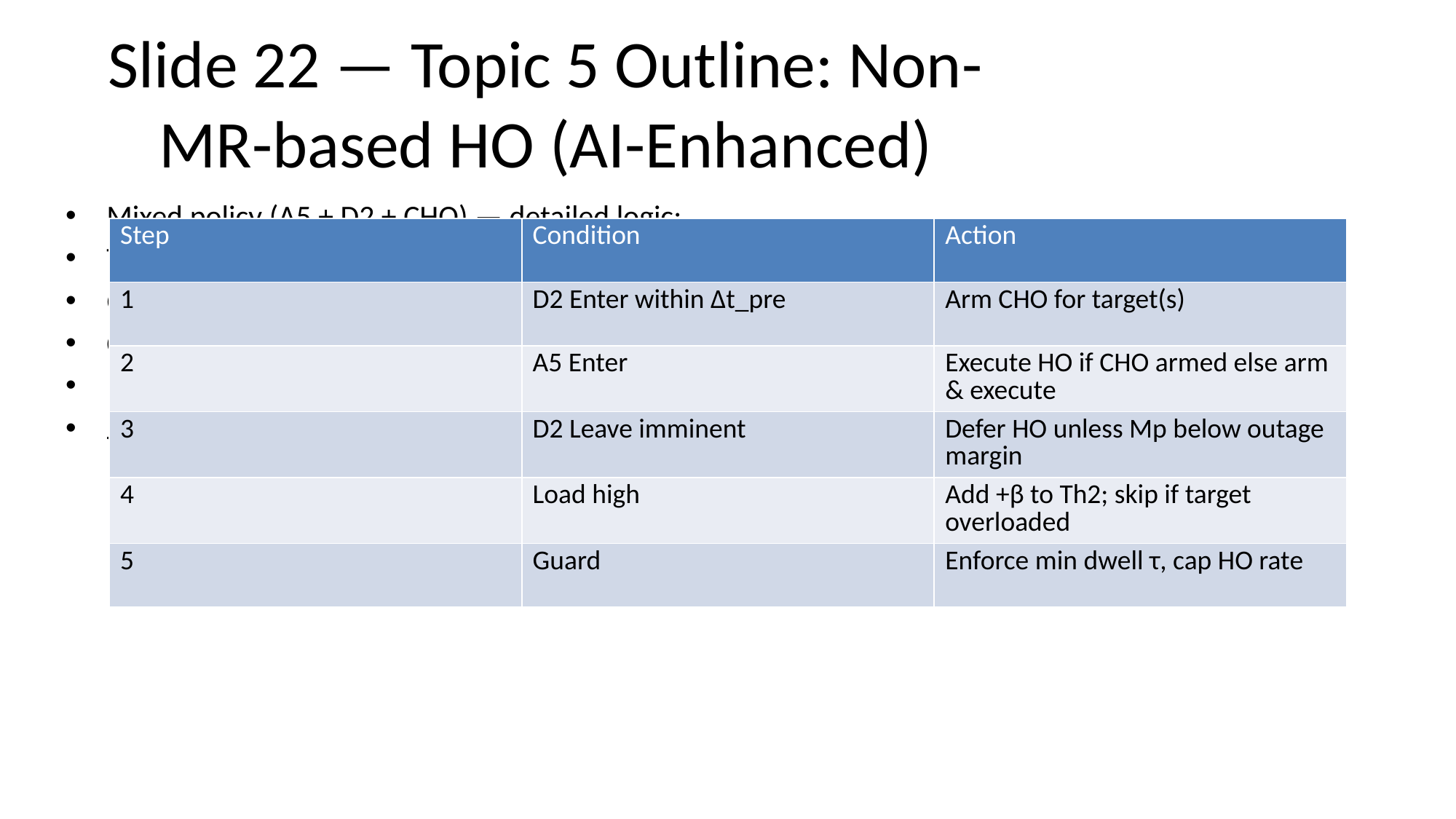

# Slide 22 — Topic 5 Outline: Non-MR-based HO (AI-Enhanced)
Mixed policy (A5 + D2 + CHO) — detailed logic:
Trajectory prediction: LSTM/Kalman/Particle filter
Graph RL / Multi-agent RL over constellation-beam graph
Contextual bandits for target selection
Uncertainty-aware decisions with covariance
Joint scheduling with load/backhaul predictions
| Step | Condition | Action |
| --- | --- | --- |
| 1 | D2 Enter within Δt\_pre | Arm CHO for target(s) |
| 2 | A5 Enter | Execute HO if CHO armed else arm & execute |
| 3 | D2 Leave imminent | Defer HO unless Mp below outage margin |
| 4 | Load high | Add +β to Th2; skip if target overloaded |
| 5 | Guard | Enforce min dwell τ, cap HO rate |